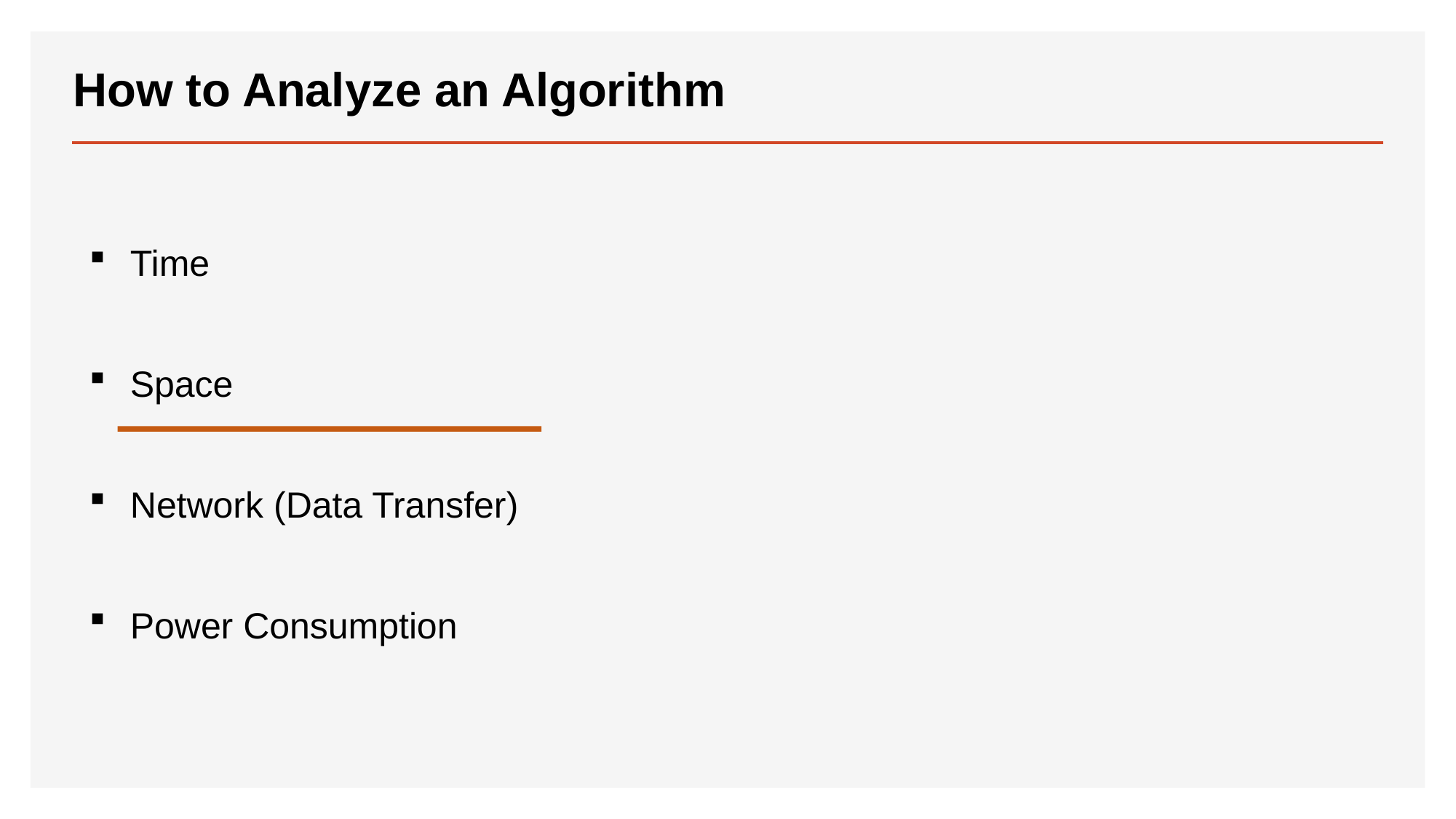

# How to Analyze an Algorithm
Time
Space
Network (Data Transfer)
Power Consumption